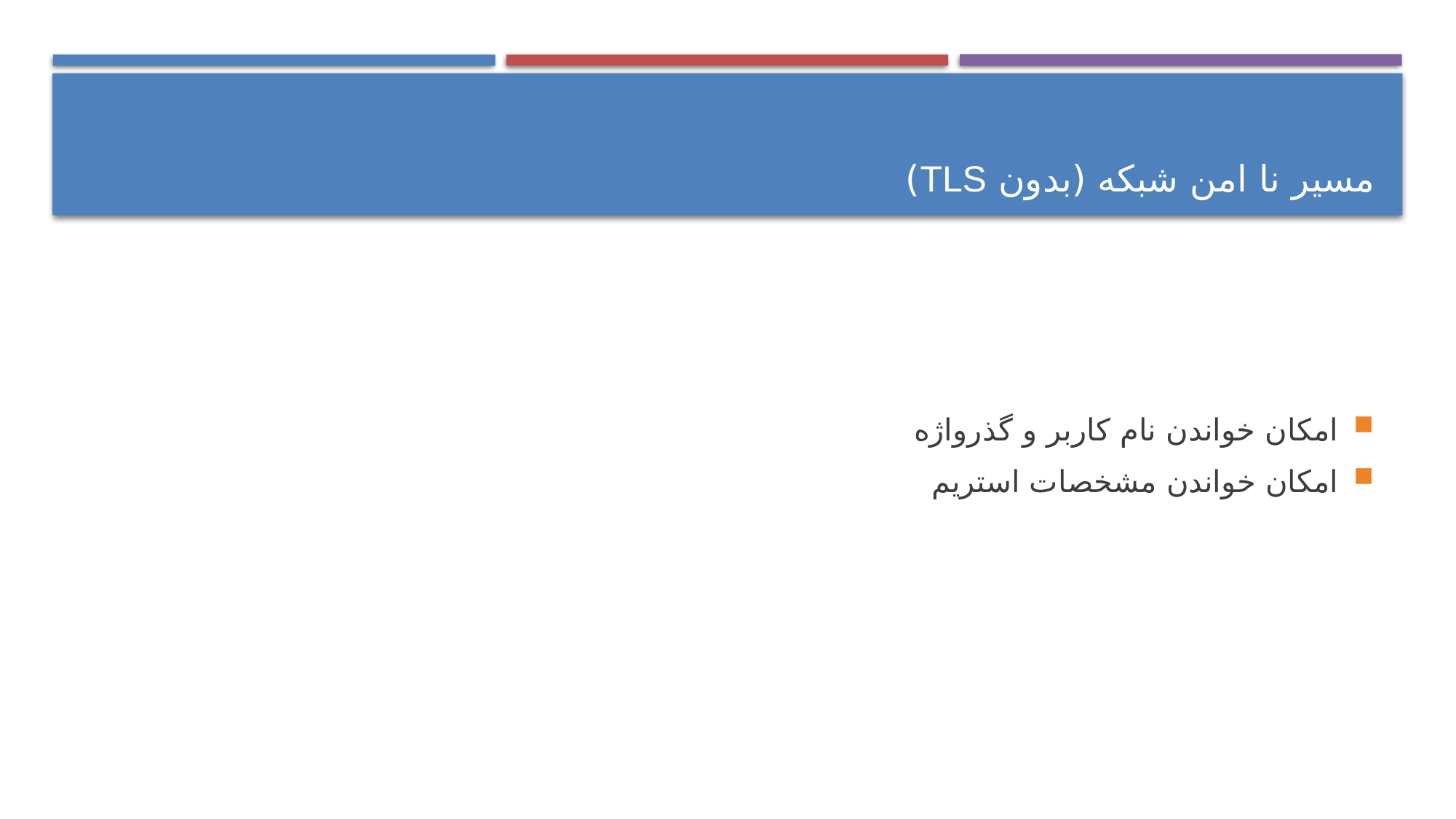

مسیر نا امن شبکه (بدون TLS)
امکان خواندن نام کاربر و گذرواژه
امکان خواندن مشخصات استریم